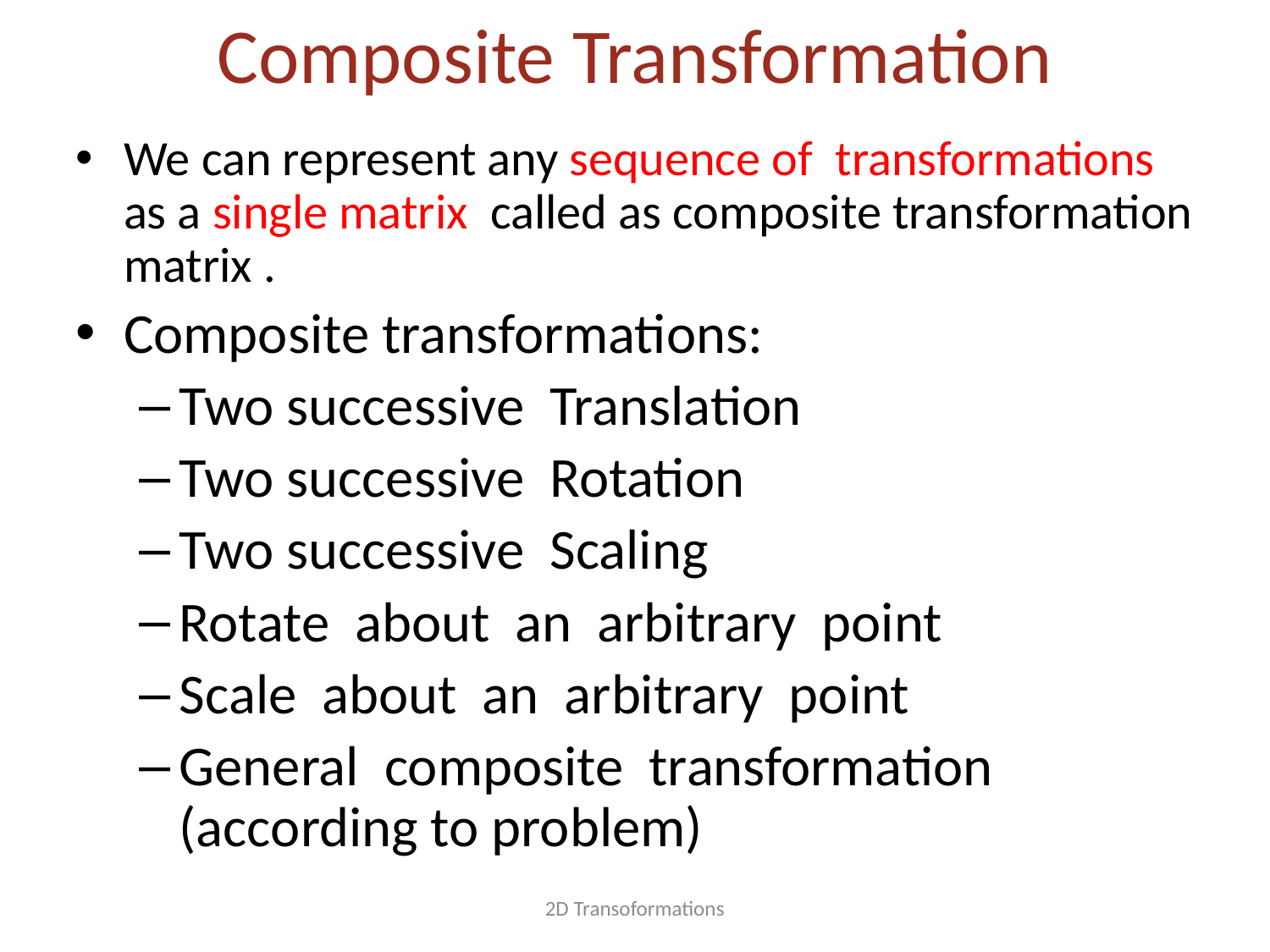

Composite Transformation
We can represent any sequence of  transformations as a single matrix  called as composite transformation matrix .
Composite transformations:
Two successive  Translation
Two successive  Rotation
Two successive  Scaling
Rotate  about  an  arbitrary  point
Scale  about  an  arbitrary  point
General  composite  transformation (according to problem)

2D Transoformations
19